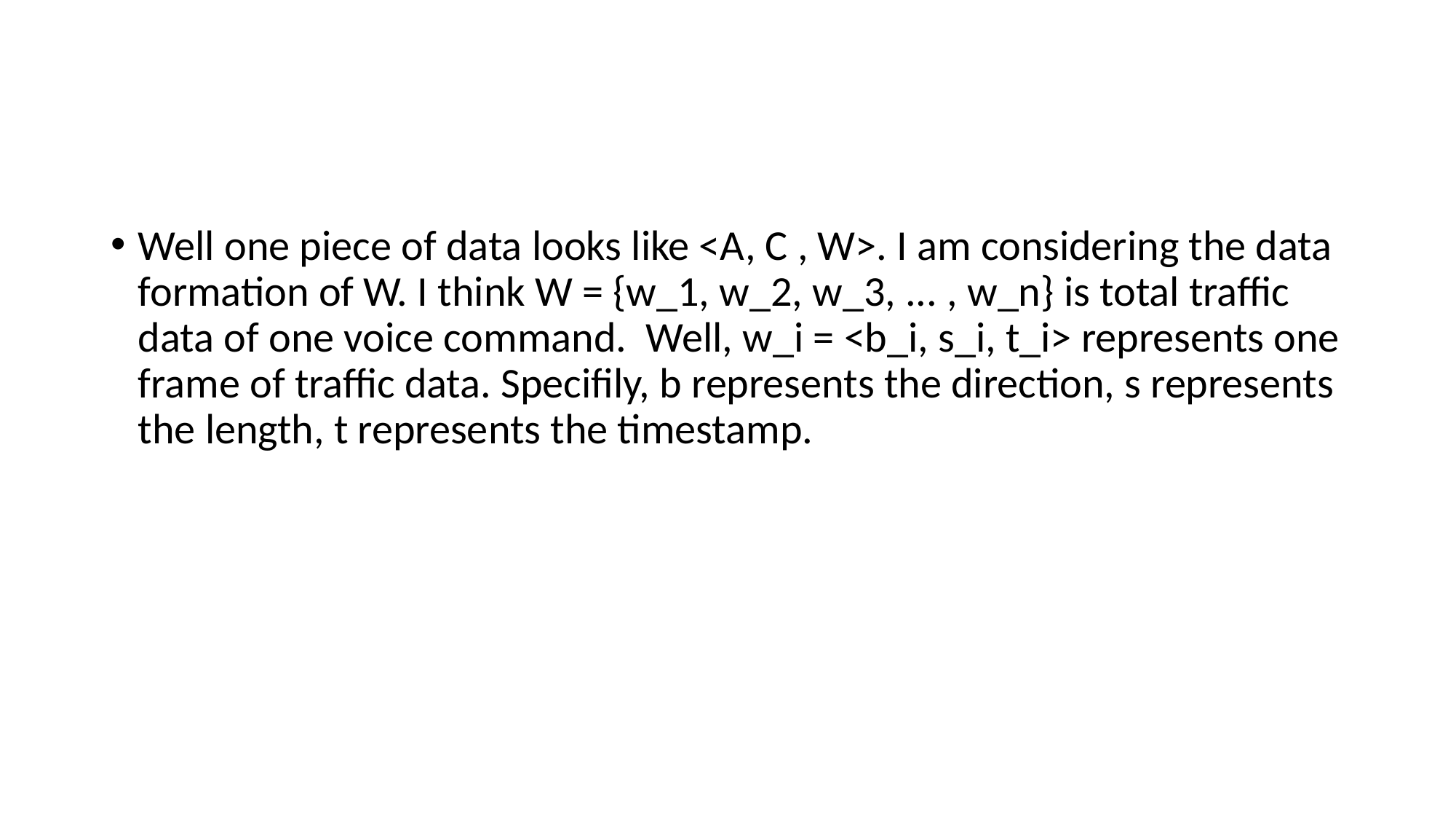

#
Well one piece of data looks like <A, C , W>. I am considering the data formation of W. I think W = {w_1, w_2, w_3, ... , w_n} is total traffic data of one voice command.  Well, w_i = <b_i, s_i, t_i> represents one frame of traffic data. Specifily, b represents the direction, s represents the length, t represents the timestamp.